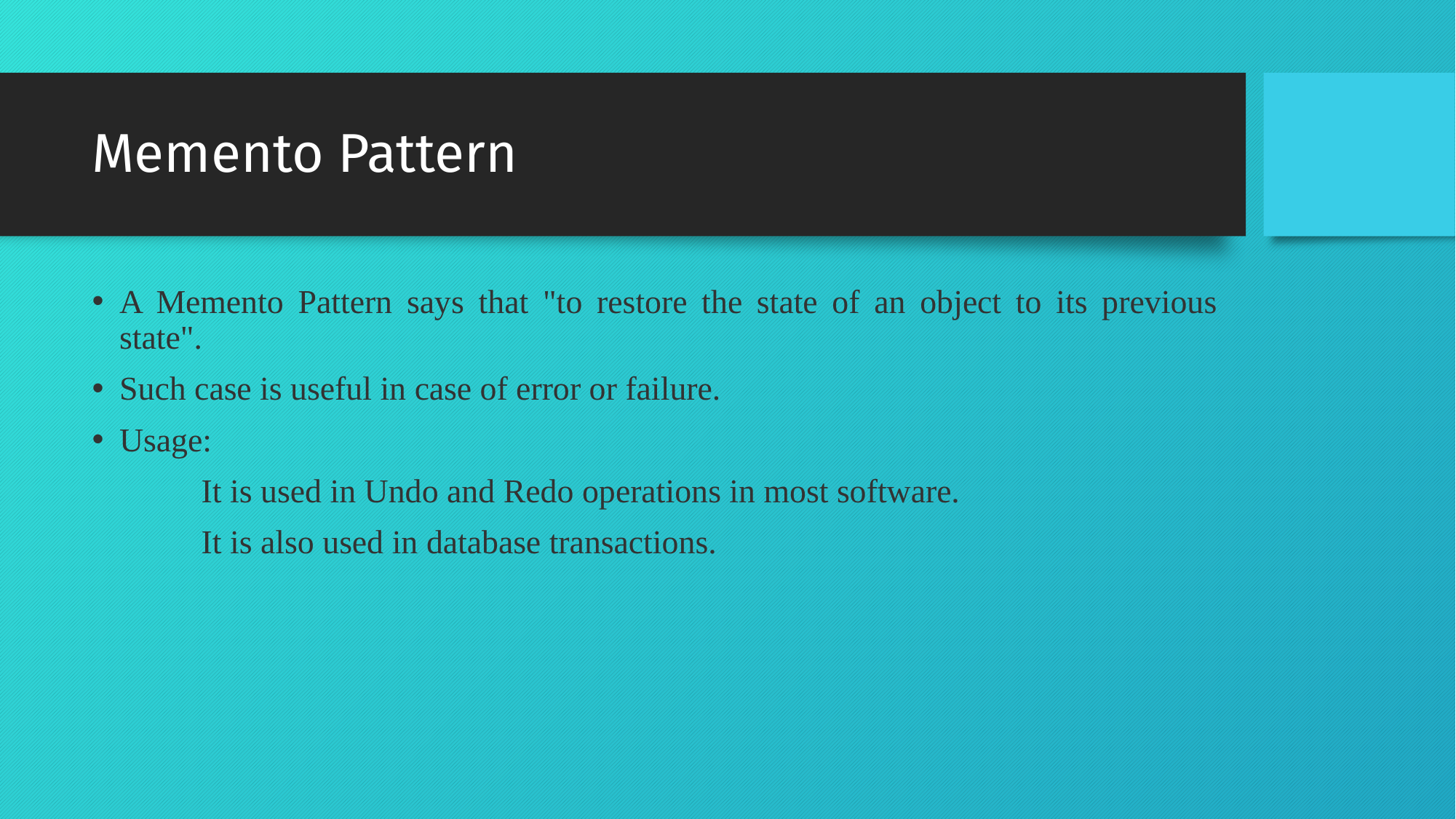

# Memento Pattern
A Memento Pattern says that "to restore the state of an object to its previous state".
Such case is useful in case of error or failure.
Usage:
	It is used in Undo and Redo operations in most software.
	It is also used in database transactions.